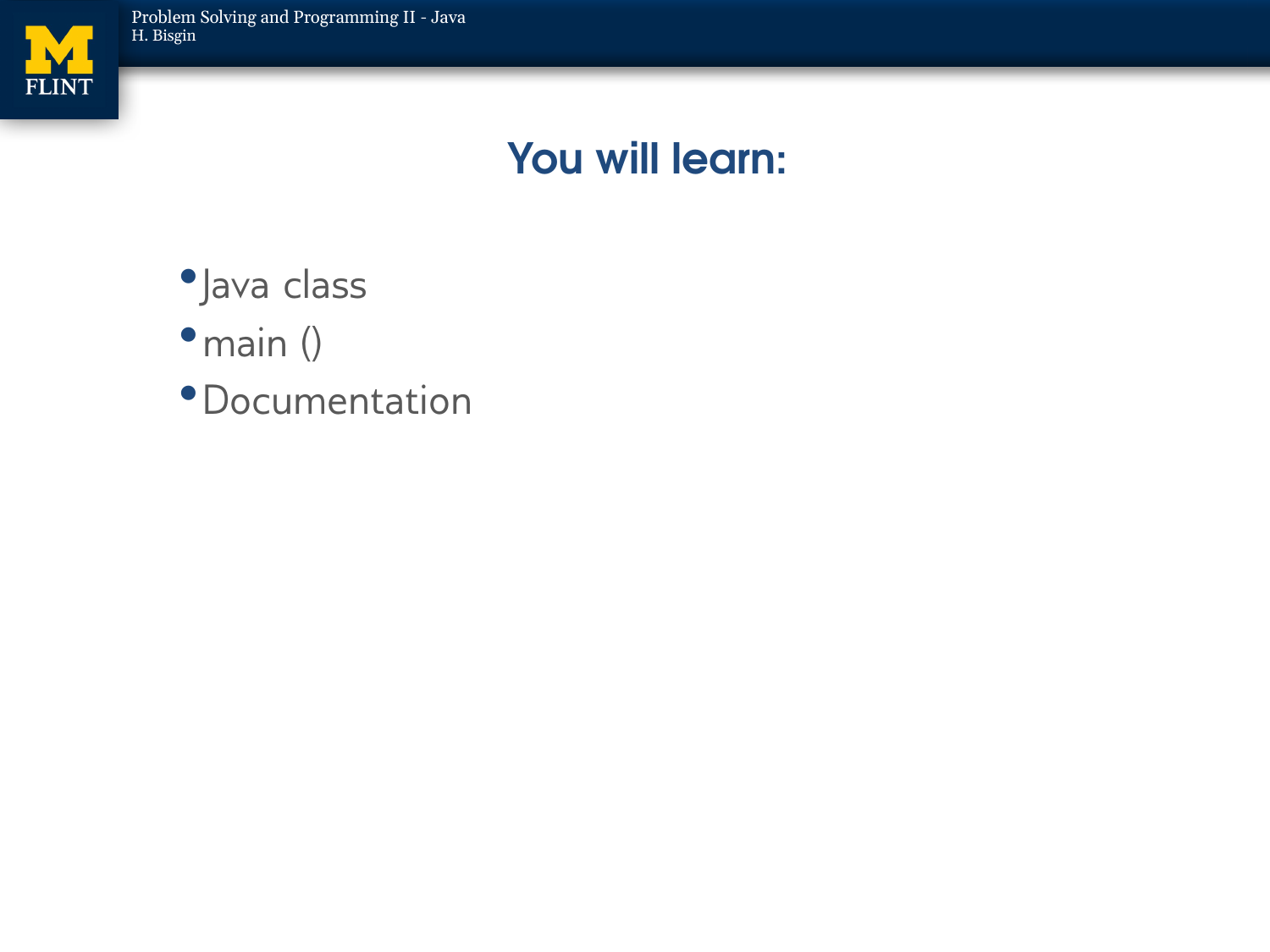

# You will learn:

Java class
main ()
Documentation